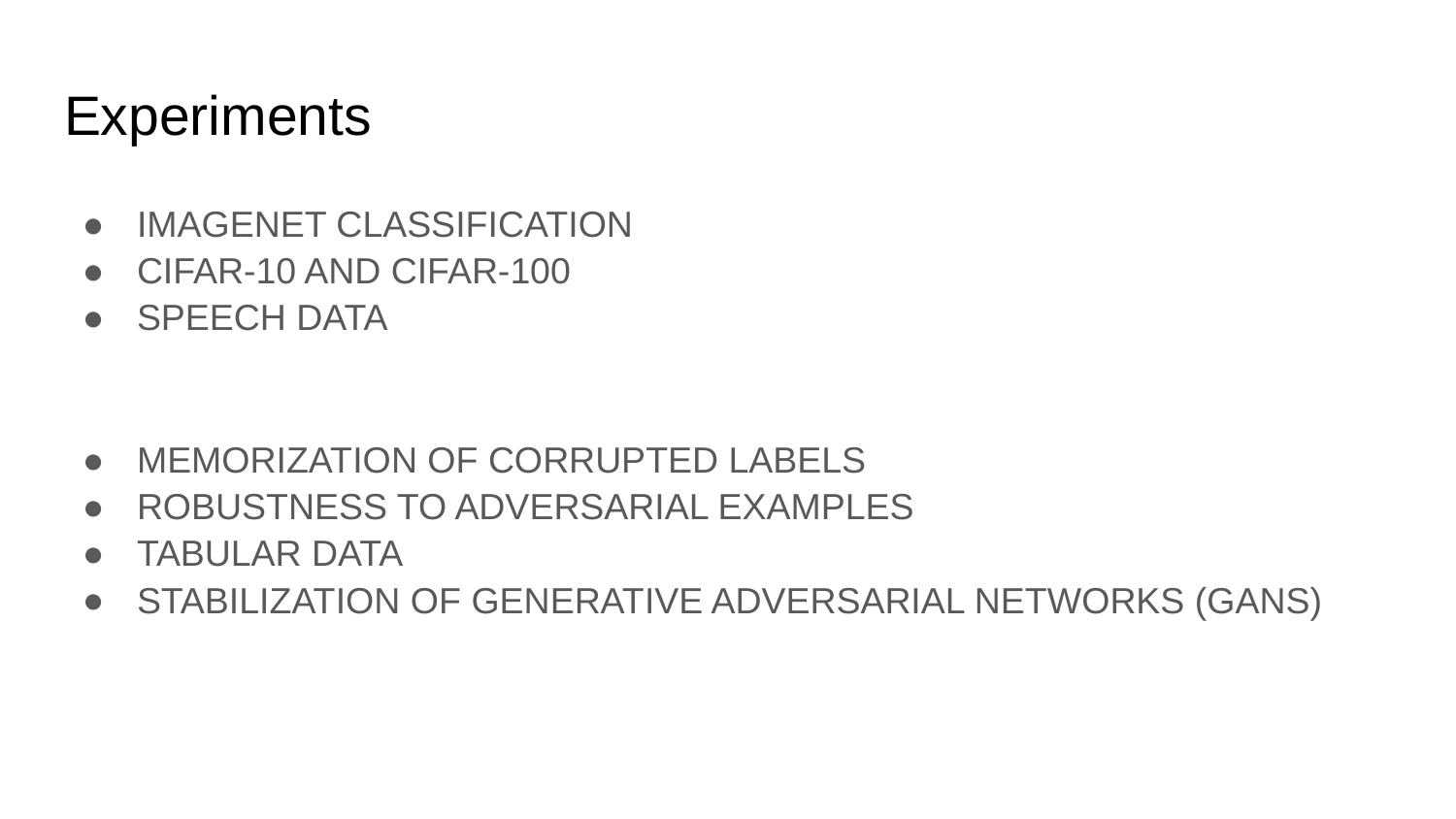

# Experiments
IMAGENET CLASSIFICATION
CIFAR-10 AND CIFAR-100
SPEECH DATA

MEMORIZATION OF CORRUPTED LABELS
ROBUSTNESS TO ADVERSARIAL EXAMPLES
TABULAR DATA
STABILIZATION OF GENERATIVE ADVERSARIAL NETWORKS (GANS)